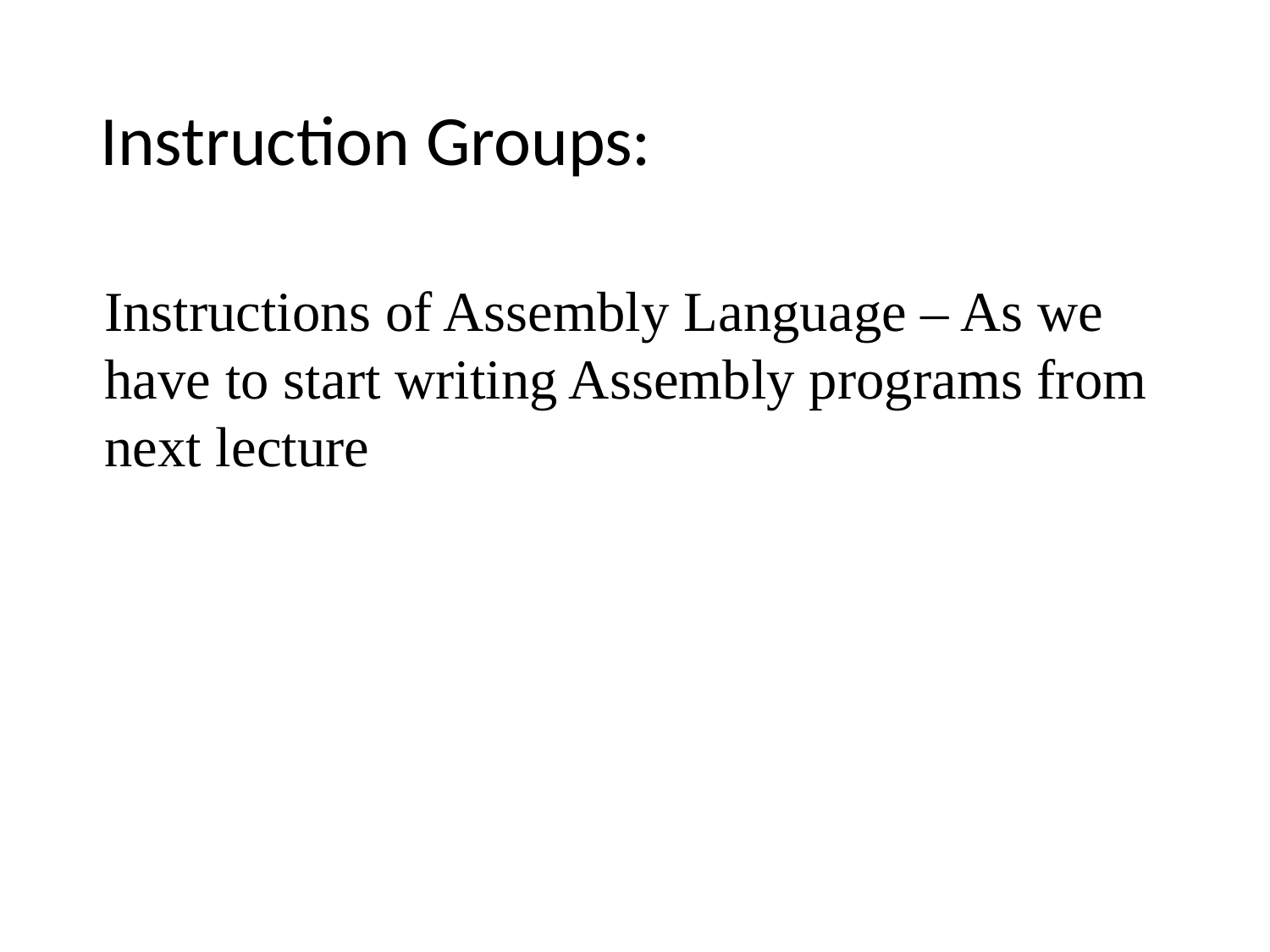

# Instruction Groups:
Instructions of Assembly Language – As we have to start writing Assembly programs from next lecture
1